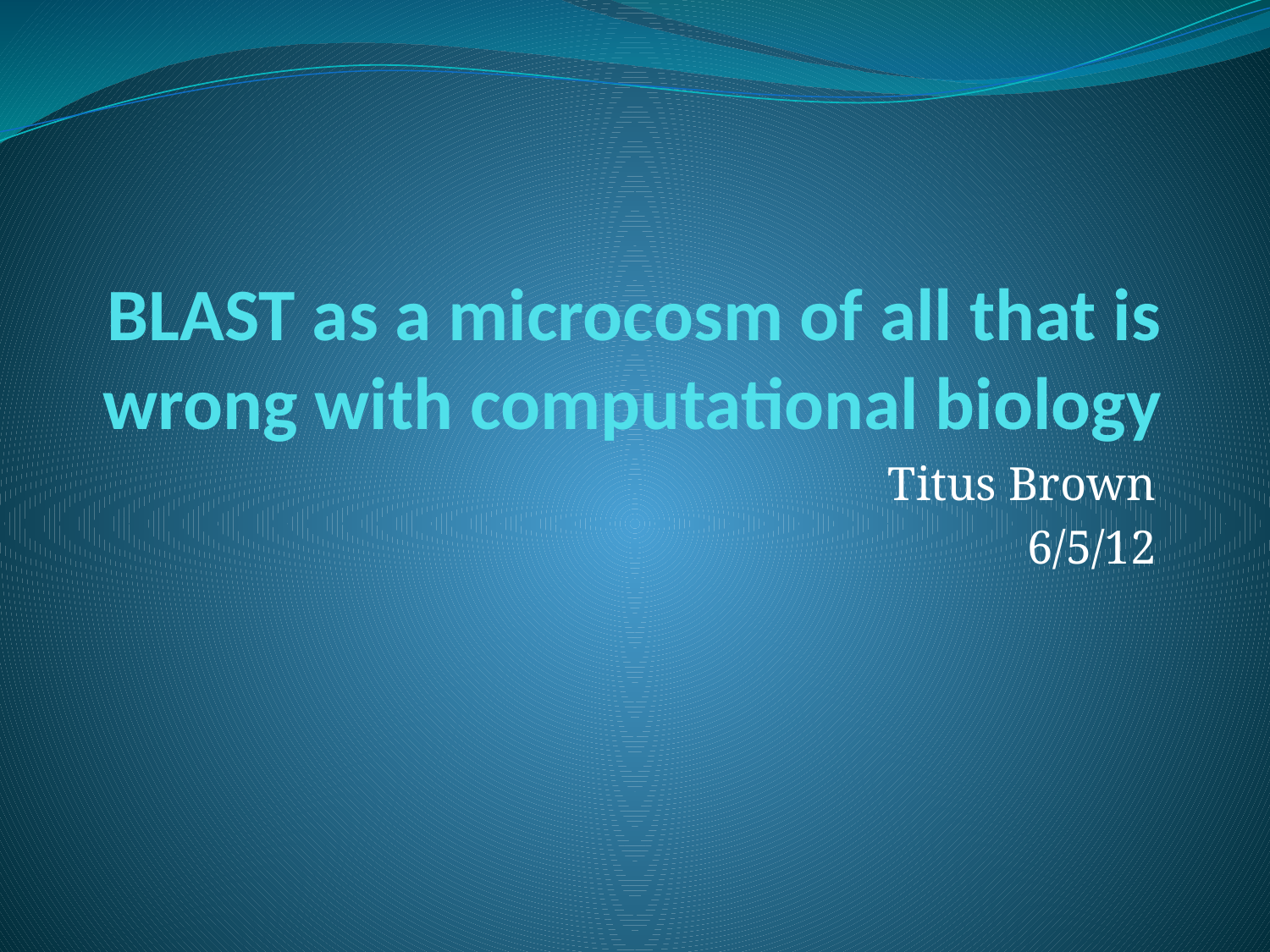

# BLAST as a microcosm of all that is wrong with computational biology
Titus Brown
6/5/12